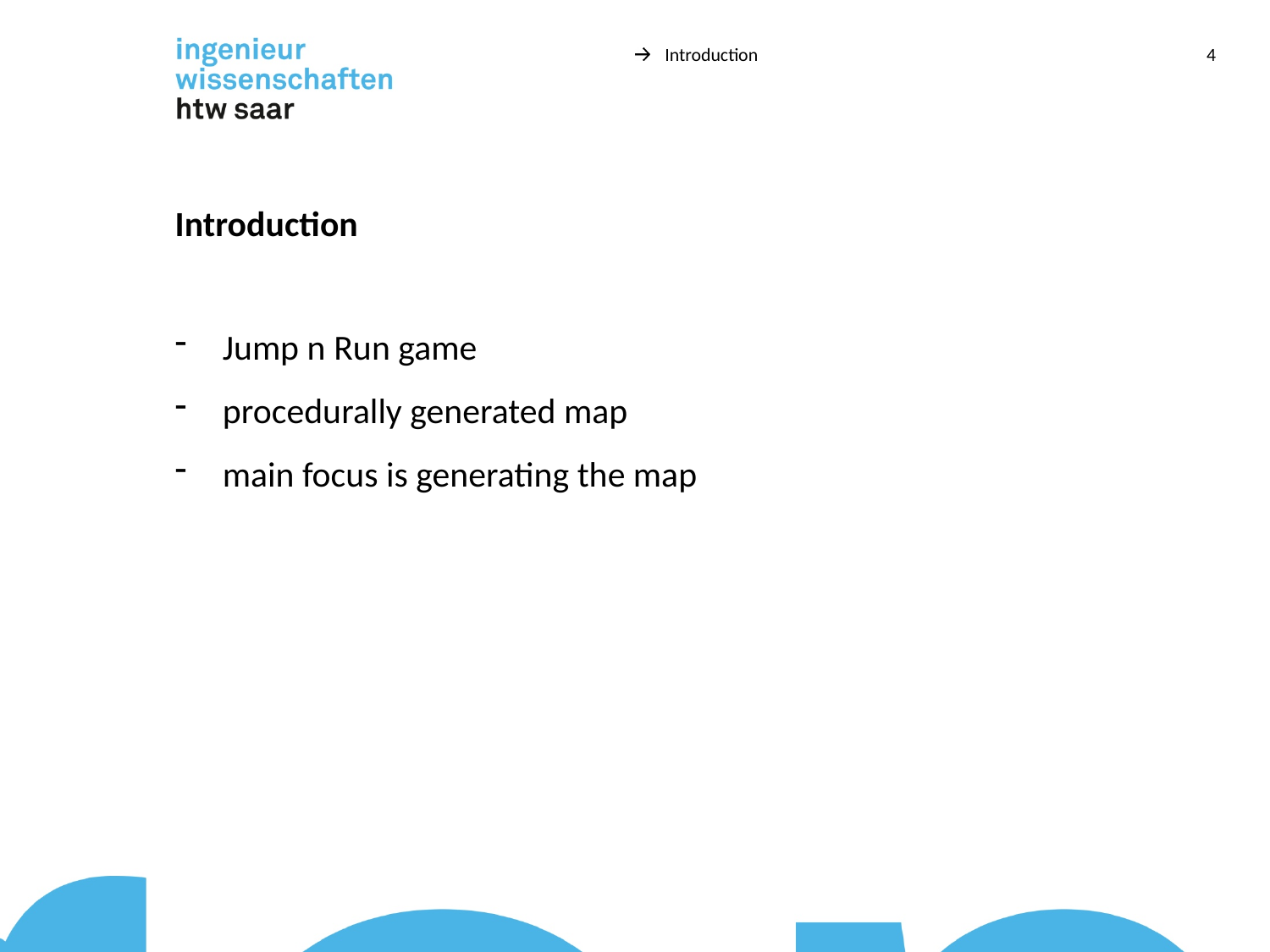

Introduction
4
# Introduction

Jump n Run game
procedurally generated map
main focus is generating the map